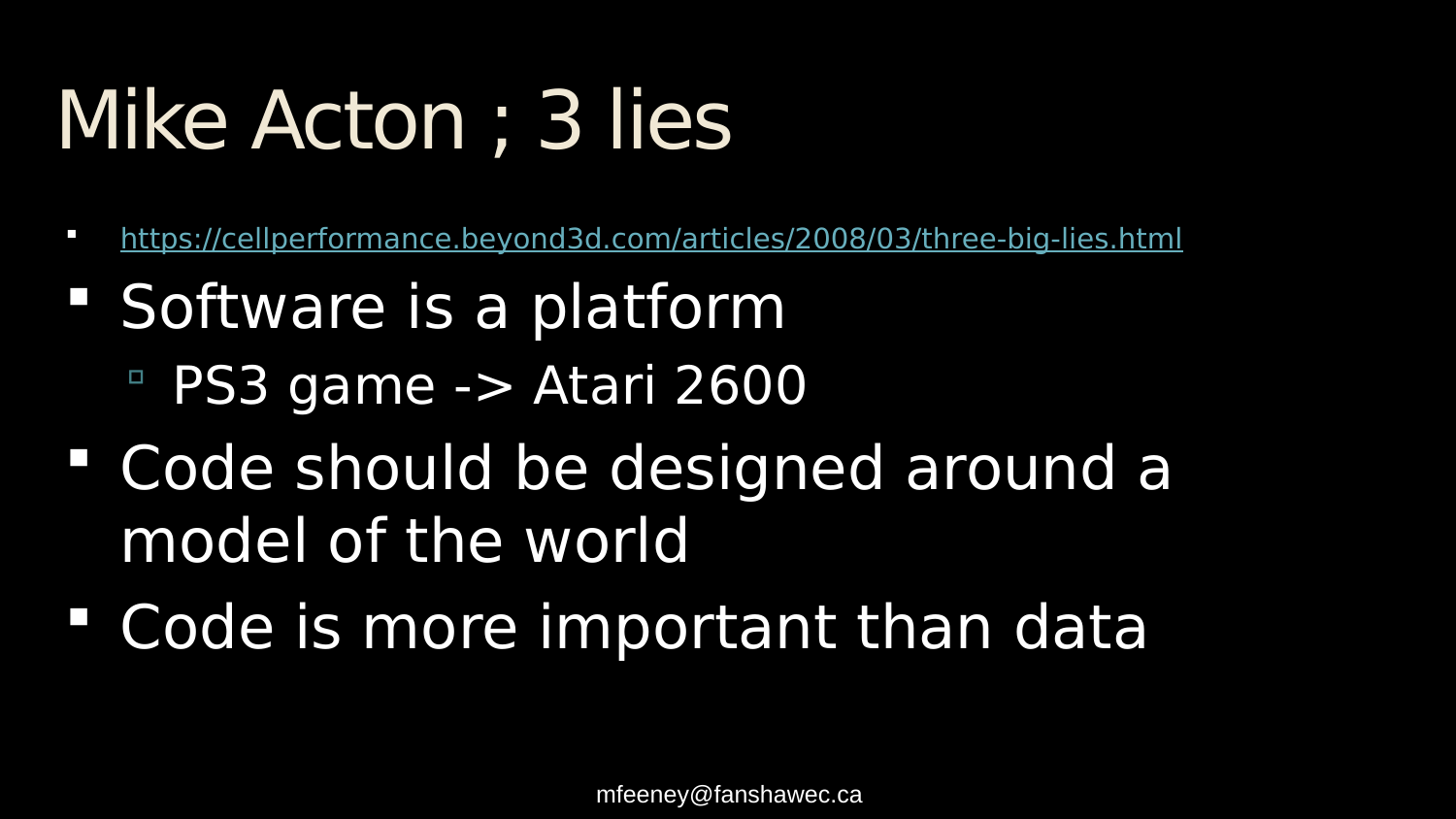

# Mike Acton ; 3 lies
https://cellperformance.beyond3d.com/articles/2008/03/three-big-lies.html
Software is a platform
PS3 game -> Atari 2600
Code should be designed around a model of the world
Code is more important than data